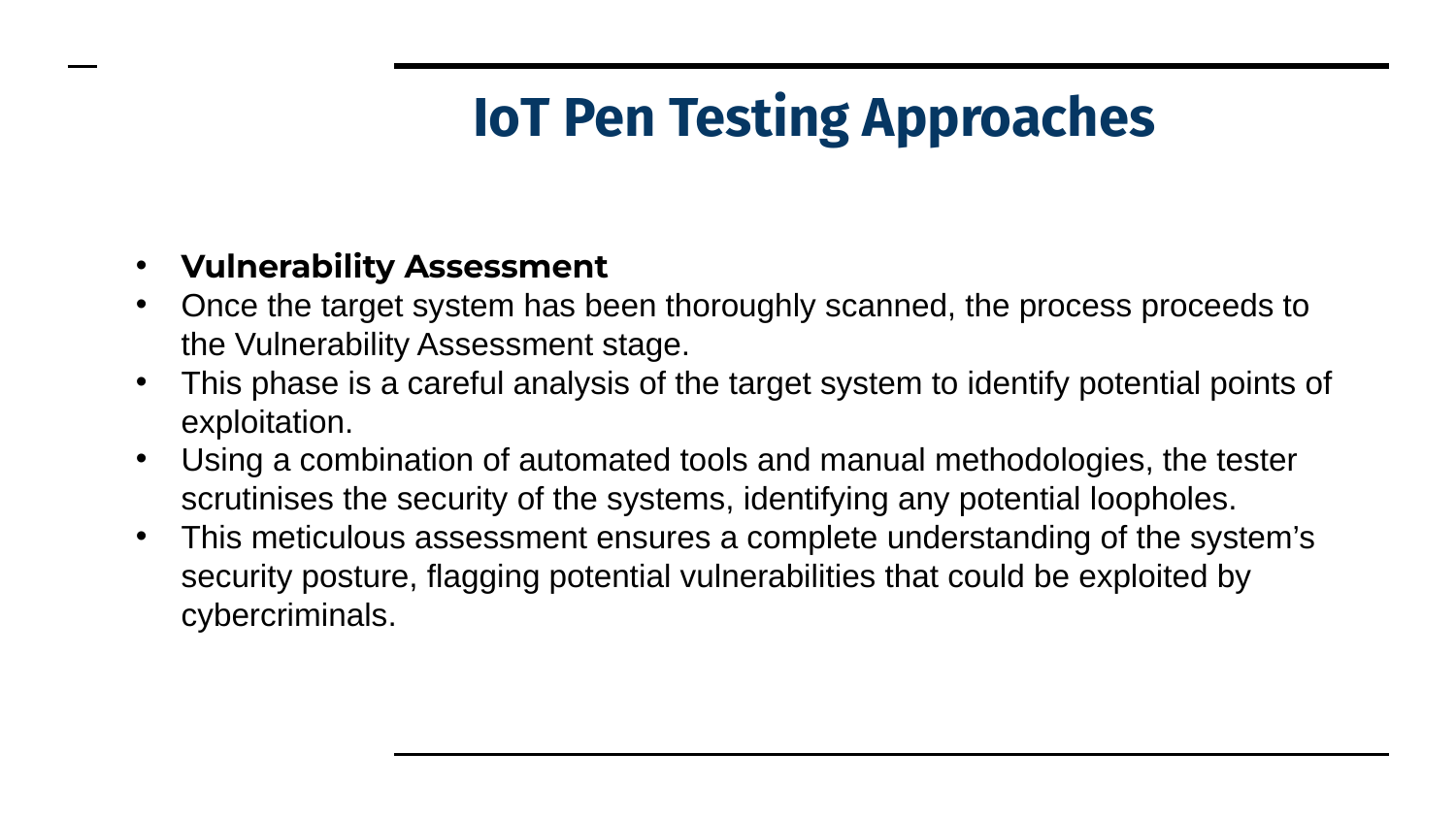

# IoT Pen Testing Approaches
Vulnerability Assessment
Once the target system has been thoroughly scanned, the process proceeds to the Vulnerability Assessment stage.
This phase is a careful analysis of the target system to identify potential points of exploitation.
Using a combination of automated tools and manual methodologies, the tester scrutinises the security of the systems, identifying any potential loopholes.
This meticulous assessment ensures a complete understanding of the system’s security posture, flagging potential vulnerabilities that could be exploited by cybercriminals.